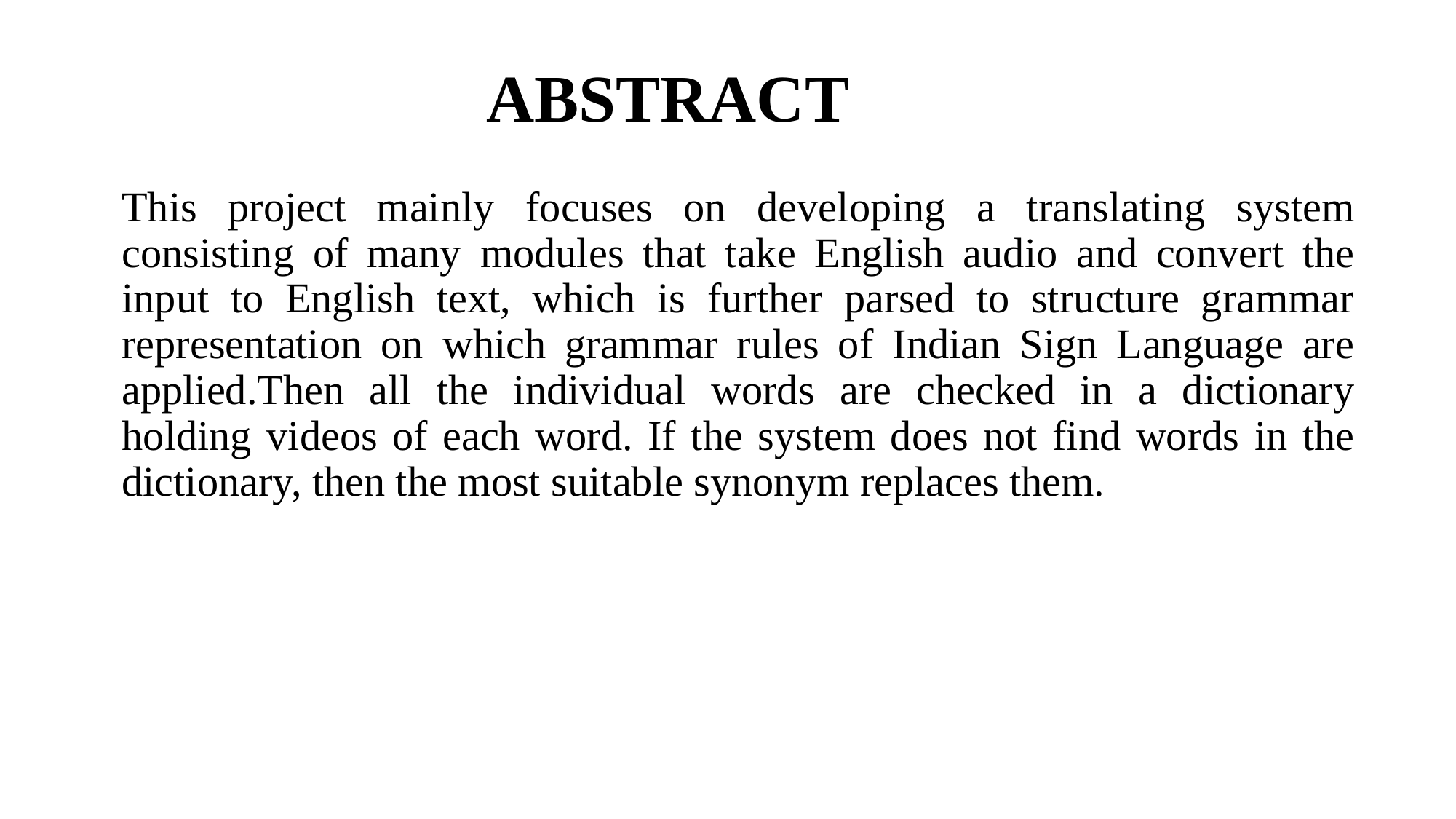

# ABSTRACT
This project mainly focuses on developing a translating system consisting of many modules that take English audio and convert the input to English text, which is further parsed to structure grammar representation on which grammar rules of Indian Sign Language are applied.Then all the individual words are checked in a dictionary holding videos of each word. If the system does not find words in the dictionary, then the most suitable synonym replaces them.